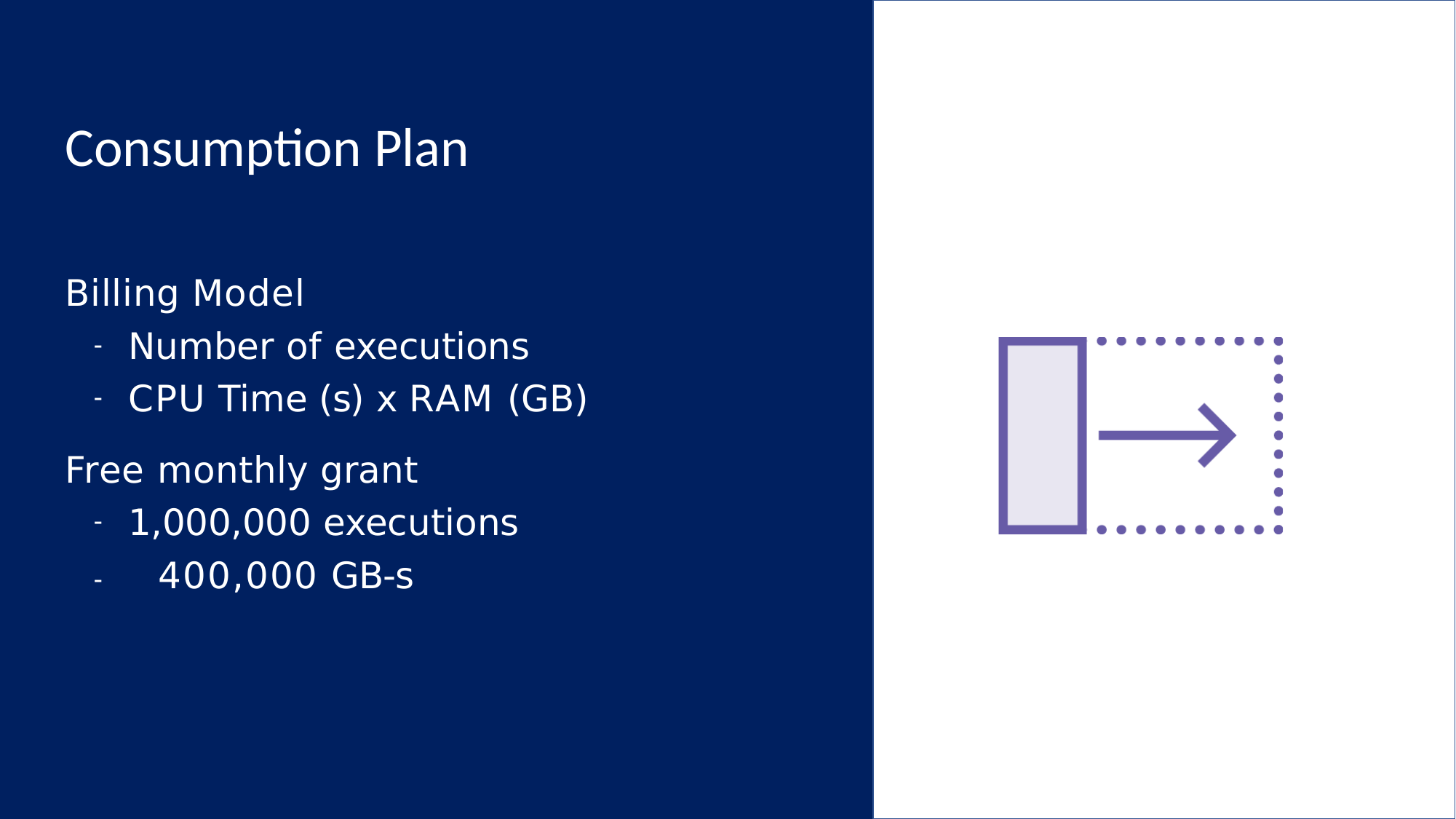

# Consumption Plan
Billing Model
Number of executions
CPU Time (s) x RAM (GB)
Free monthly grant
1,000,000 executions
-	400,000 GB-s